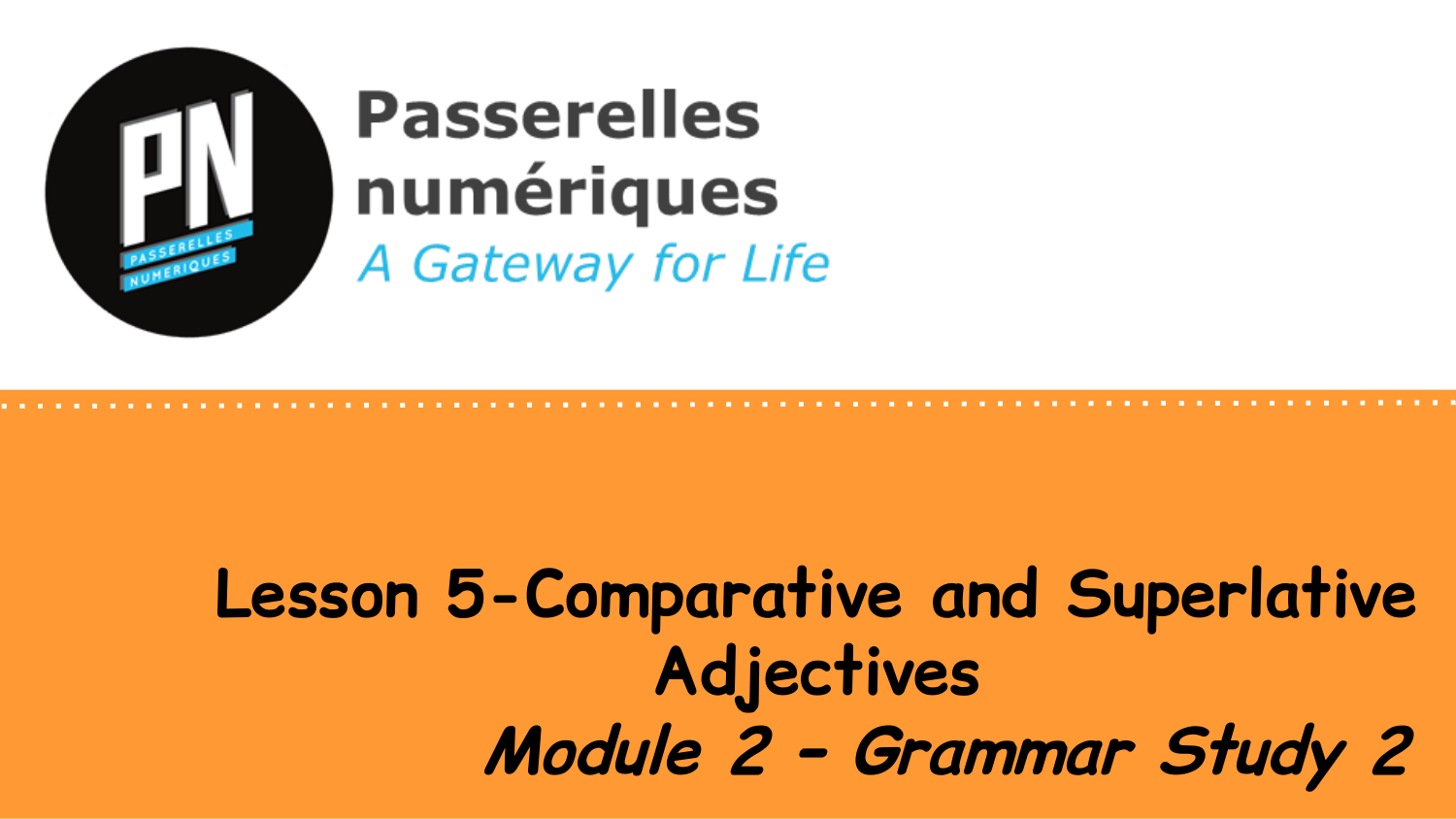

# Lesson 5-Comparative and Superlative Adjectives
Module 2 – Grammar Study 2